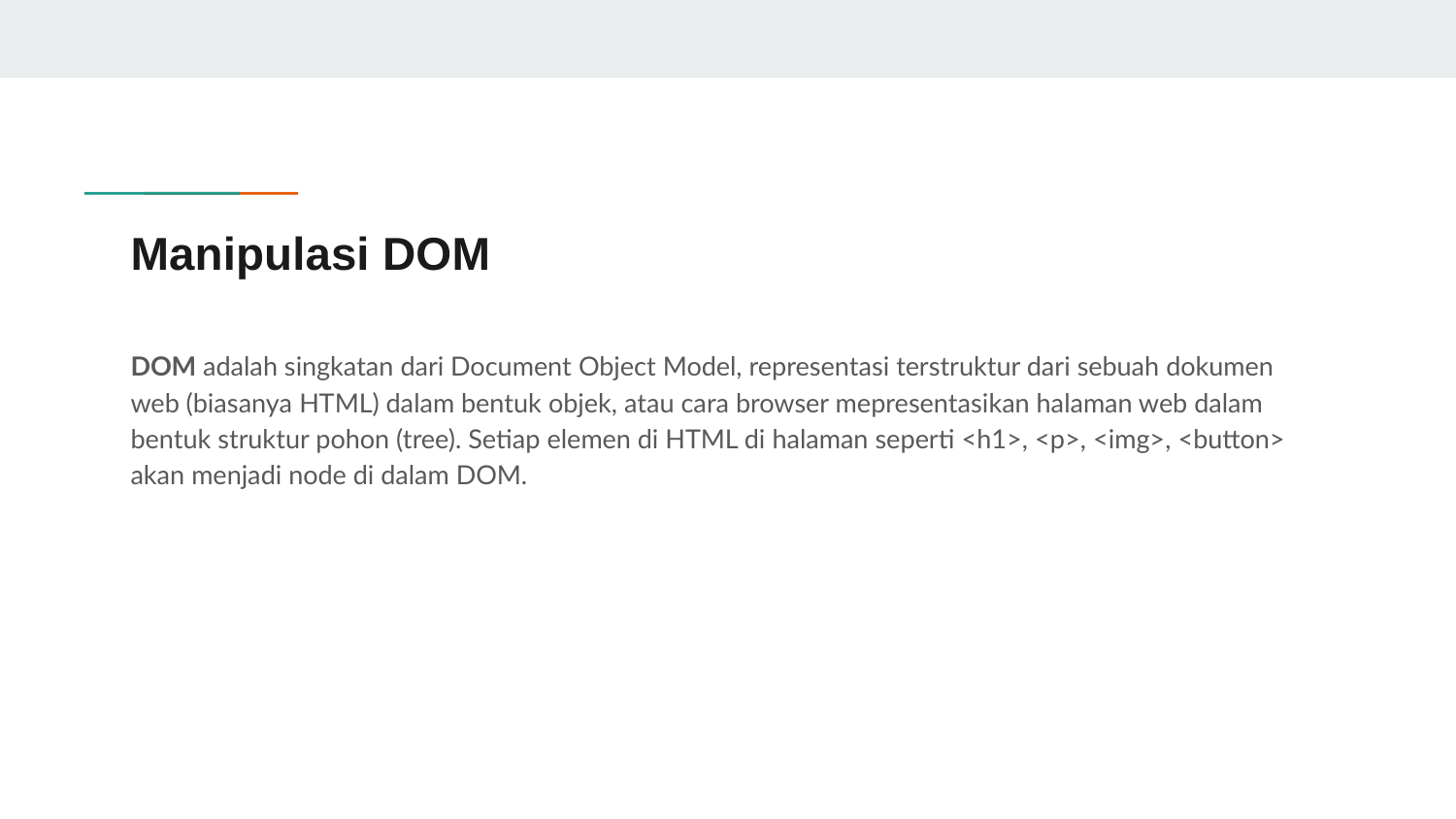

# Manipulasi DOM
DOM adalah singkatan dari Document Object Model, representasi terstruktur dari sebuah dokumen web (biasanya HTML) dalam bentuk objek, atau cara browser mepresentasikan halaman web dalam bentuk struktur pohon (tree). Setiap elemen di HTML di halaman seperti <h1>, <p>, <img>, <button> akan menjadi node di dalam DOM.